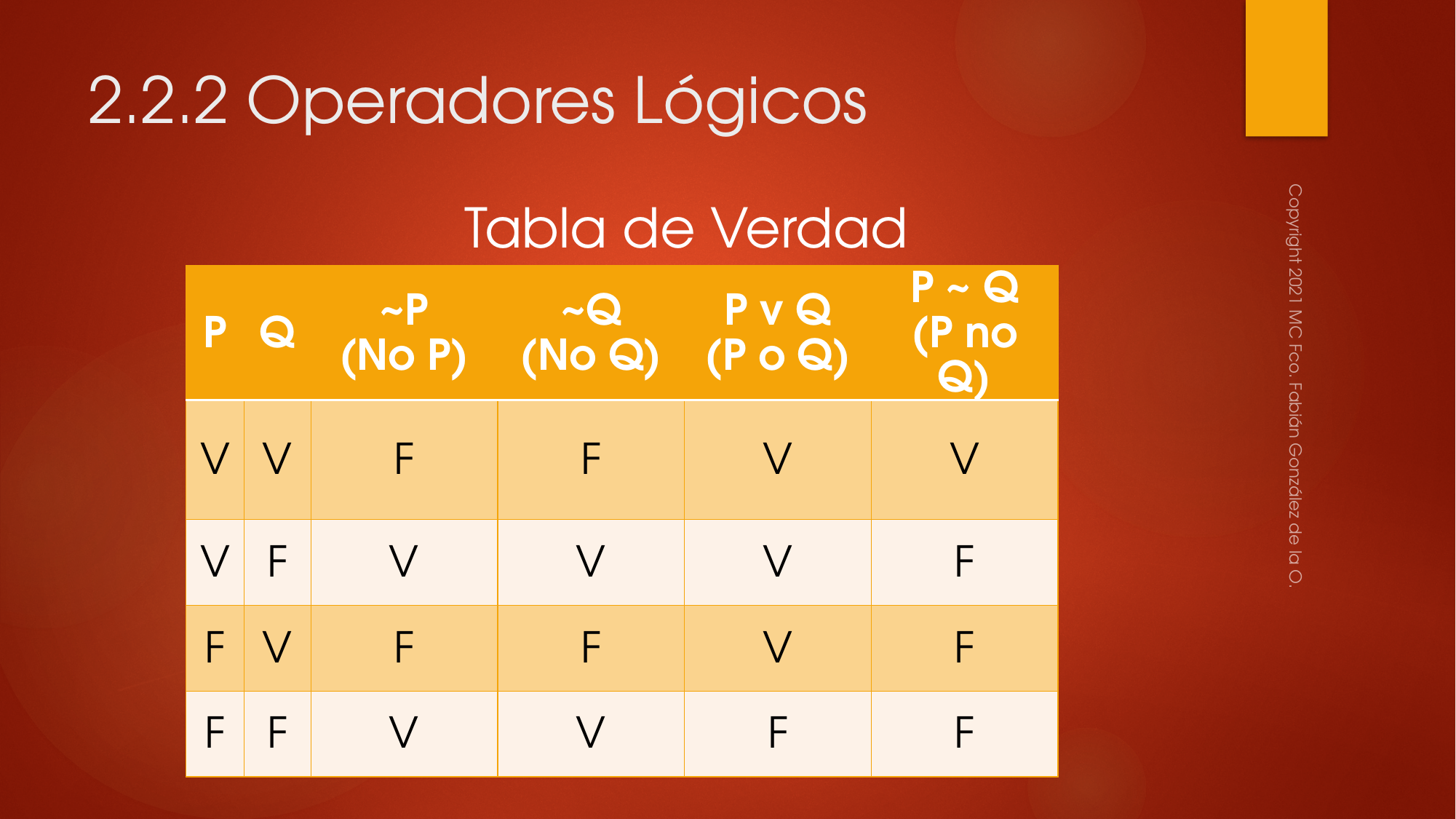

# 2.2.2 Operadores Lógicos
Tabla de Verdad
| P | Q | ~P (No P) | ~Q (No Q) | P v Q (P o Q) | P ~ Q (P no Q) |
| --- | --- | --- | --- | --- | --- |
| V | V | F | F | V | V |
| V | F | V | V | V | F |
| F | V | F | F | V | F |
| F | F | V | V | F | F |
Copyright 2021 MC Fco. Fabián González de la O.